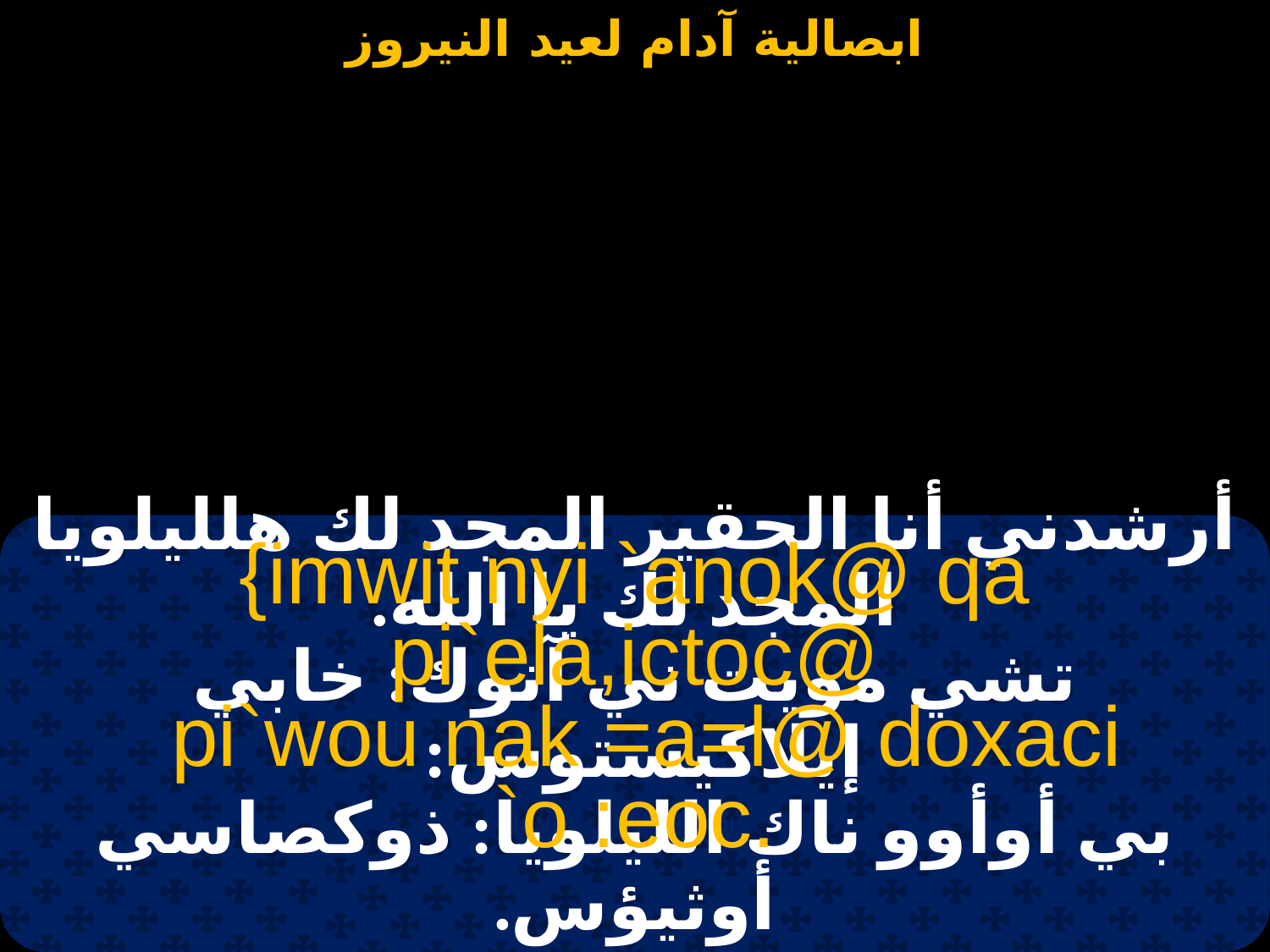

#
أرشدني أنا الحقير المجد لك هلليلويا المجد لك يا الله.
{imwit nyi `anok@ qa pi`ela,ictoc@
 pi`wou nak =a=l@ doxaci `o :eoc.
تشي مويت ني آنوك: خابي إيلاكيستوس:
بي أوأوو ناك الليلويا: ذوكصاسي أوثيؤس.